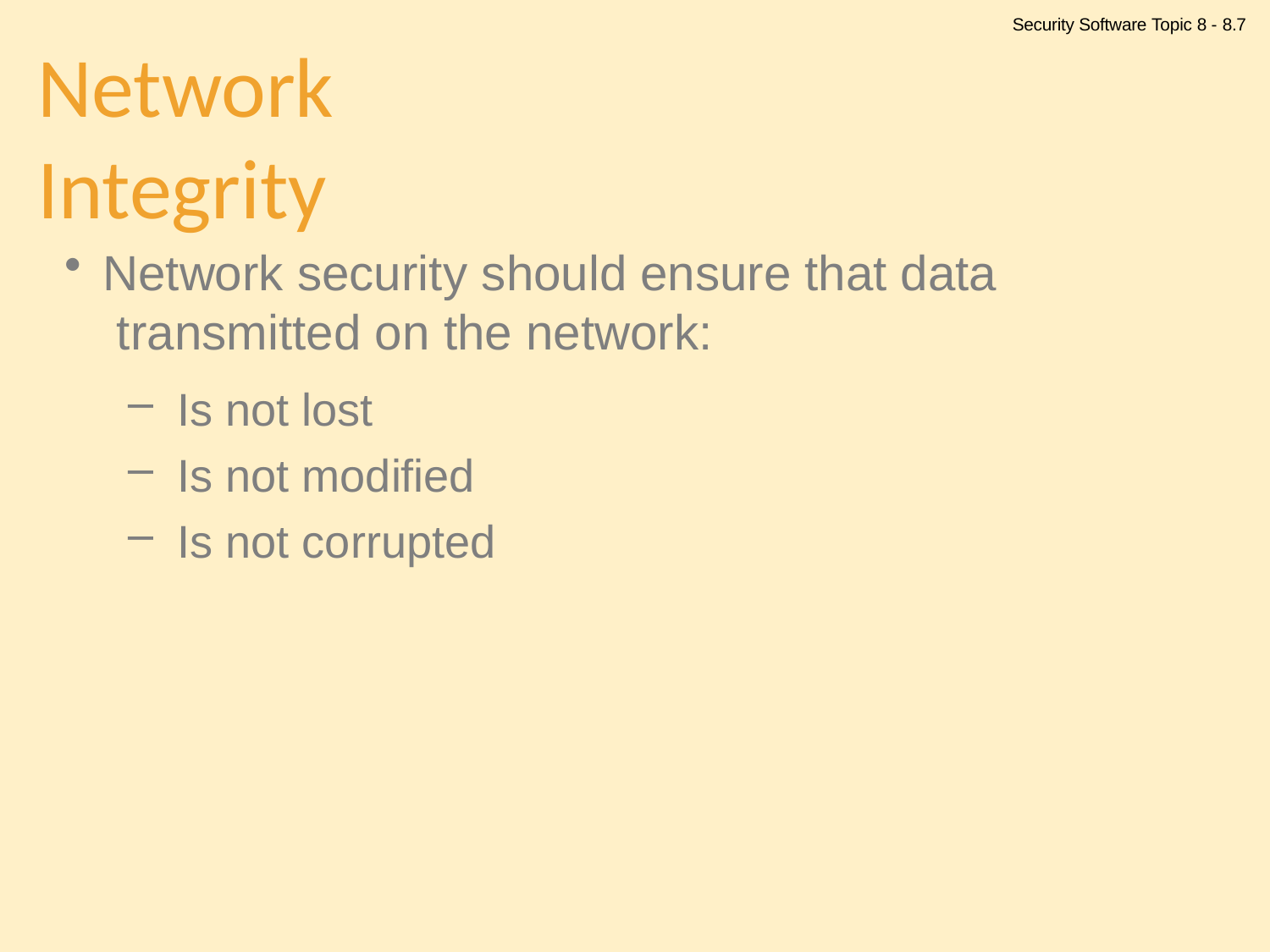

Security Software Topic 8 - 8.7
# Network Integrity
Network security should ensure that data  transmitted on the network:
Is not lost
Is not modified
Is not corrupted